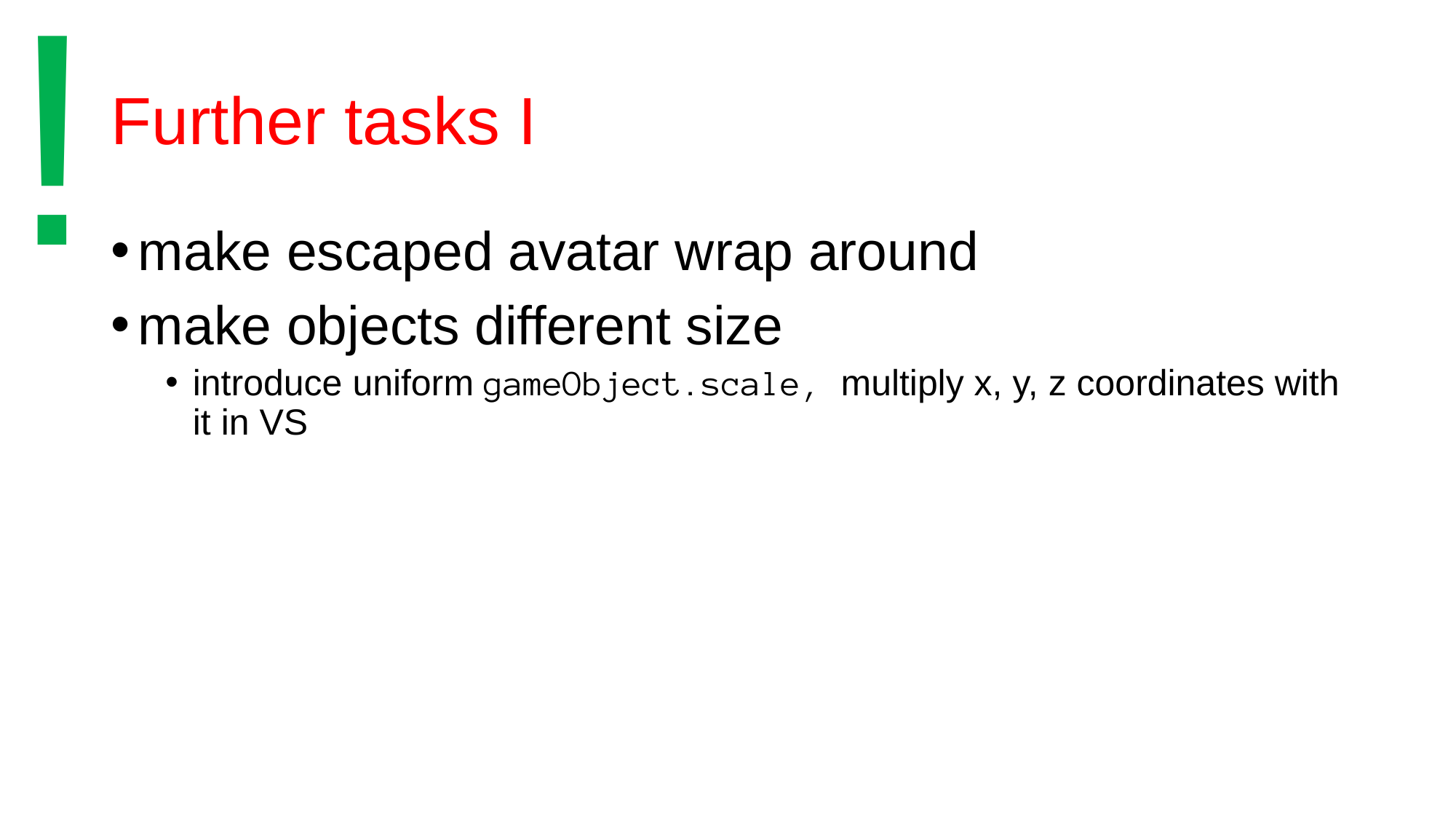

!
# Further tasks I
make escaped avatar wrap around
make objects different size
introduce uniform gameObject.scale, multiply x, y, z coordinates with it in VS